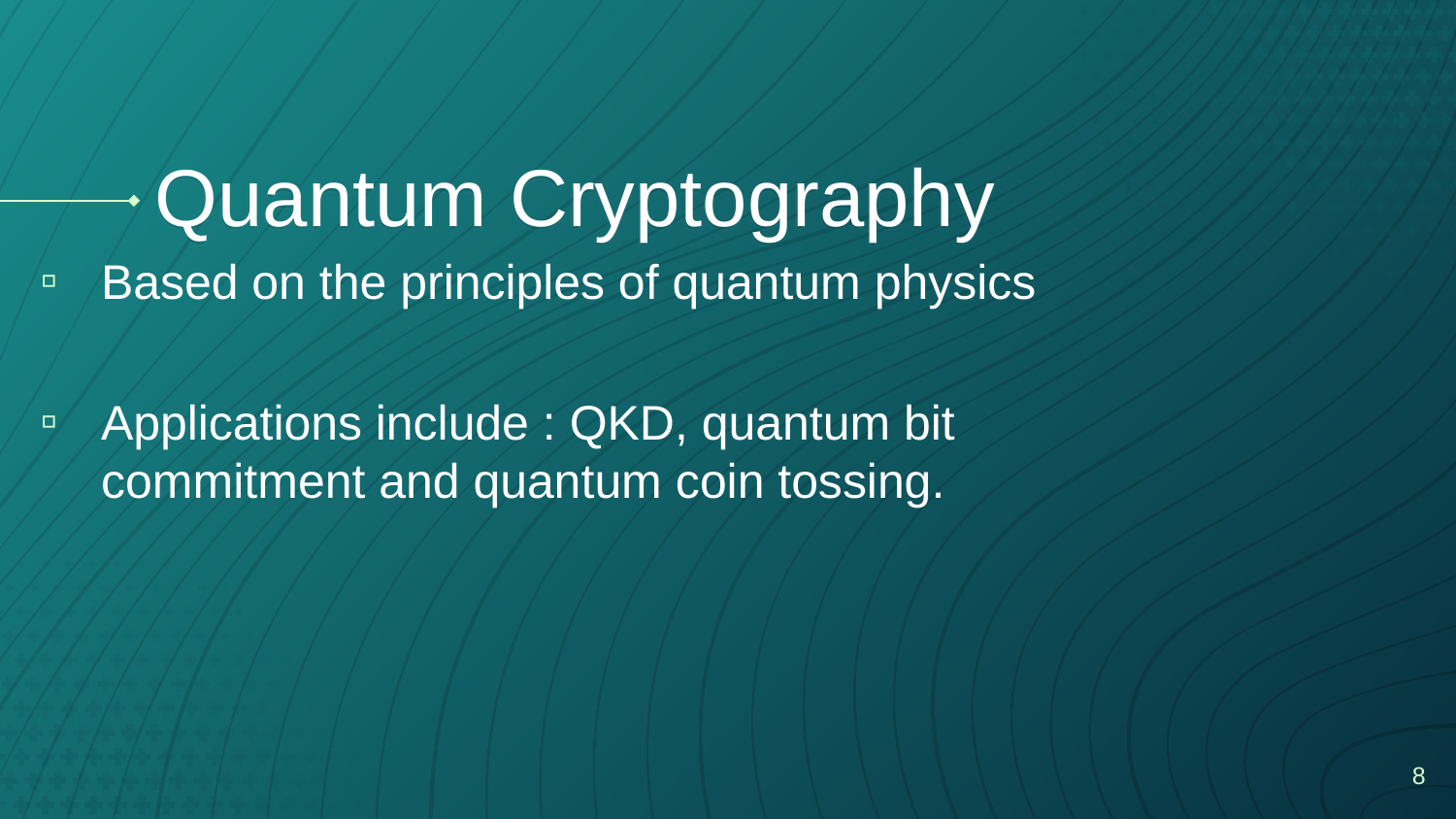

# Quantum Cryptography
Based on the principles of quantum physics

Applications include : QKD, quantum bit commitment and quantum coin tossing.

8